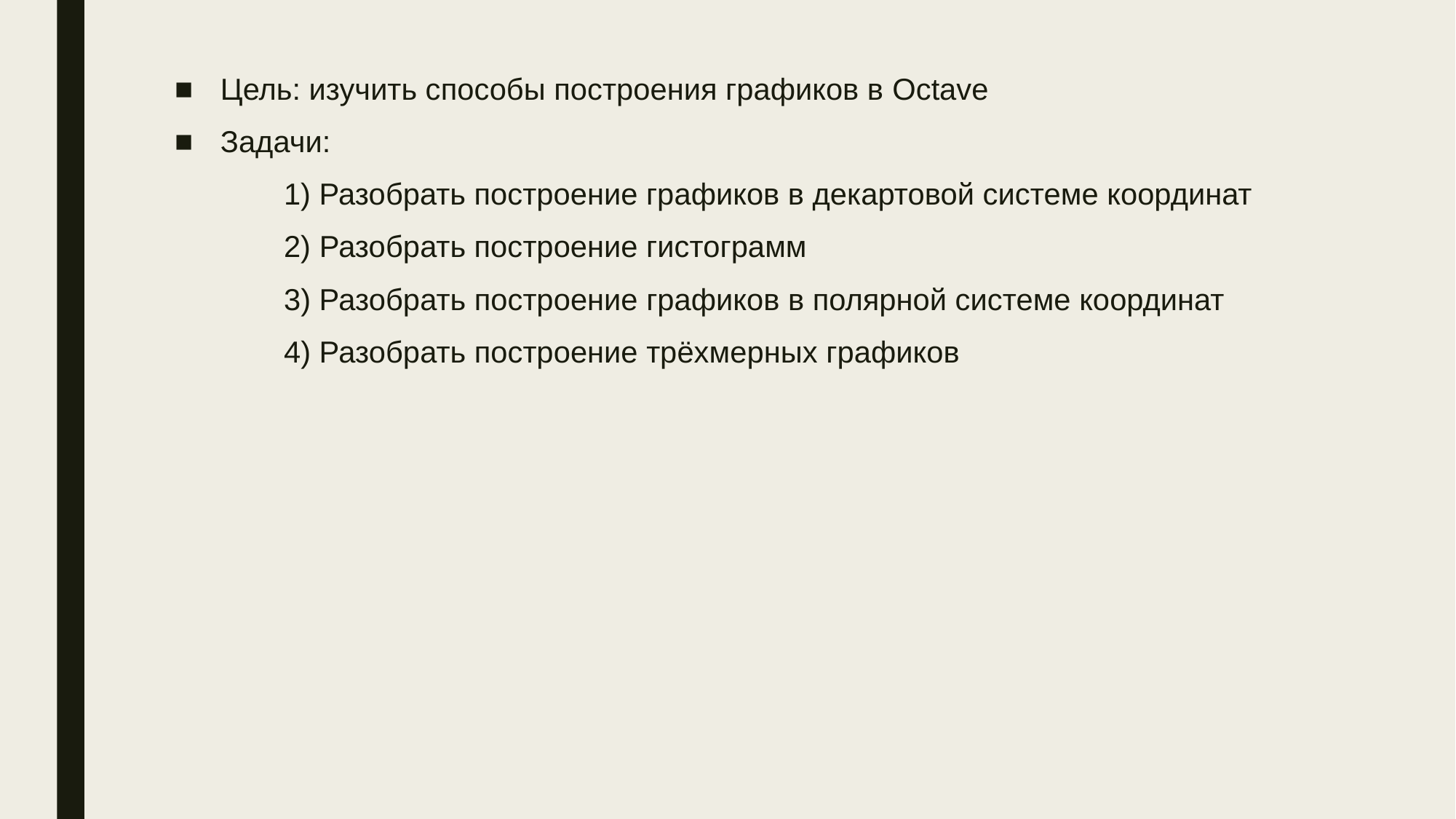

Цель: изучить способы построения графиков в Octave
Задачи:
	1) Разобрать построение графиков в декартовой системе координат
	2) Разобрать построение гистограмм
	3) Разобрать построение графиков в полярной системе координат
	4) Разобрать построение трёхмерных графиков